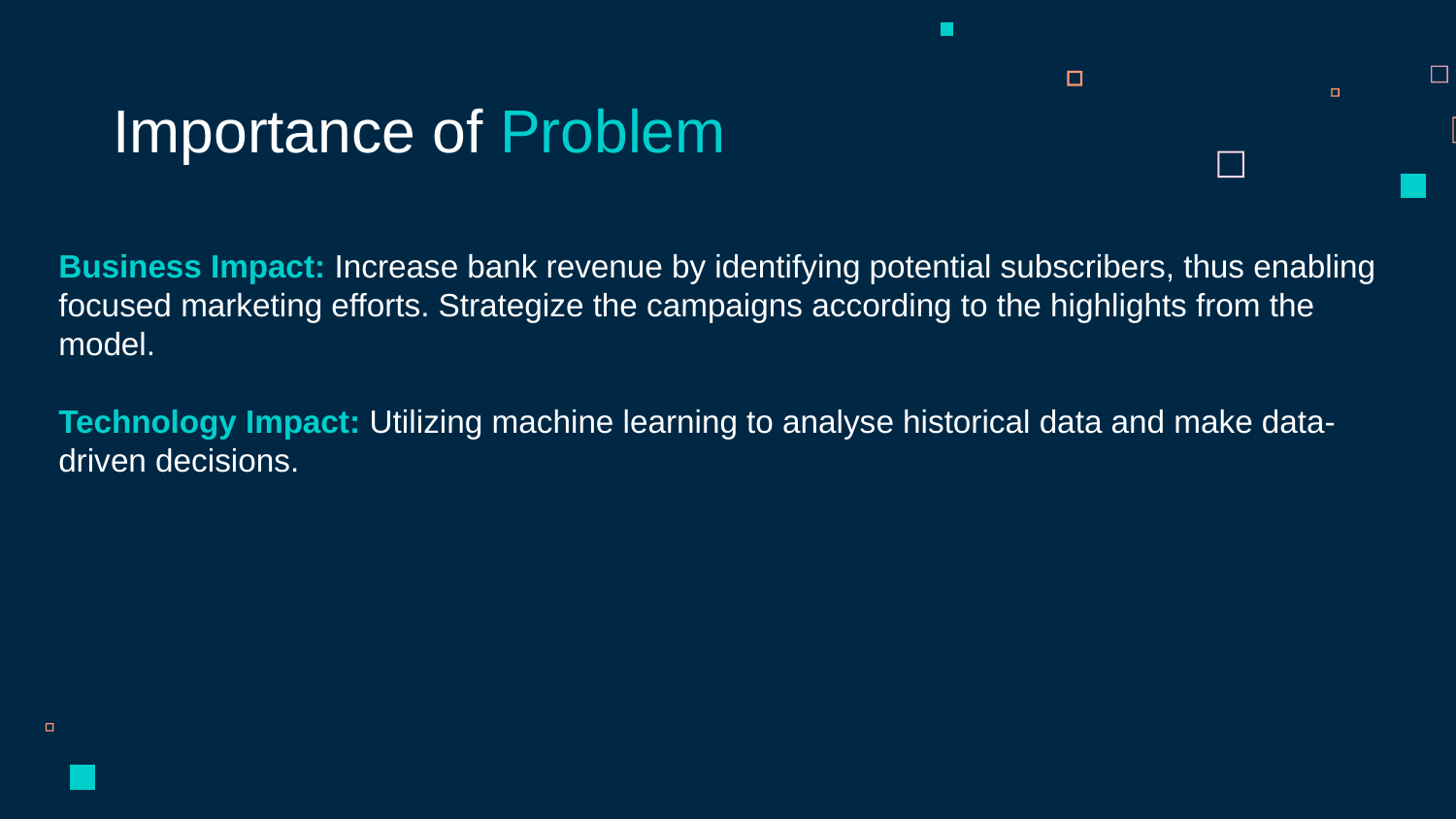

Importance of Problem

Business Impact: Increase bank revenue by identifying potential subscribers, thus enabling focused marketing efforts. Strategize the campaigns according to the highlights from the model.

Technology Impact: Utilizing machine learning to analyse historical data and make data-driven decisions.